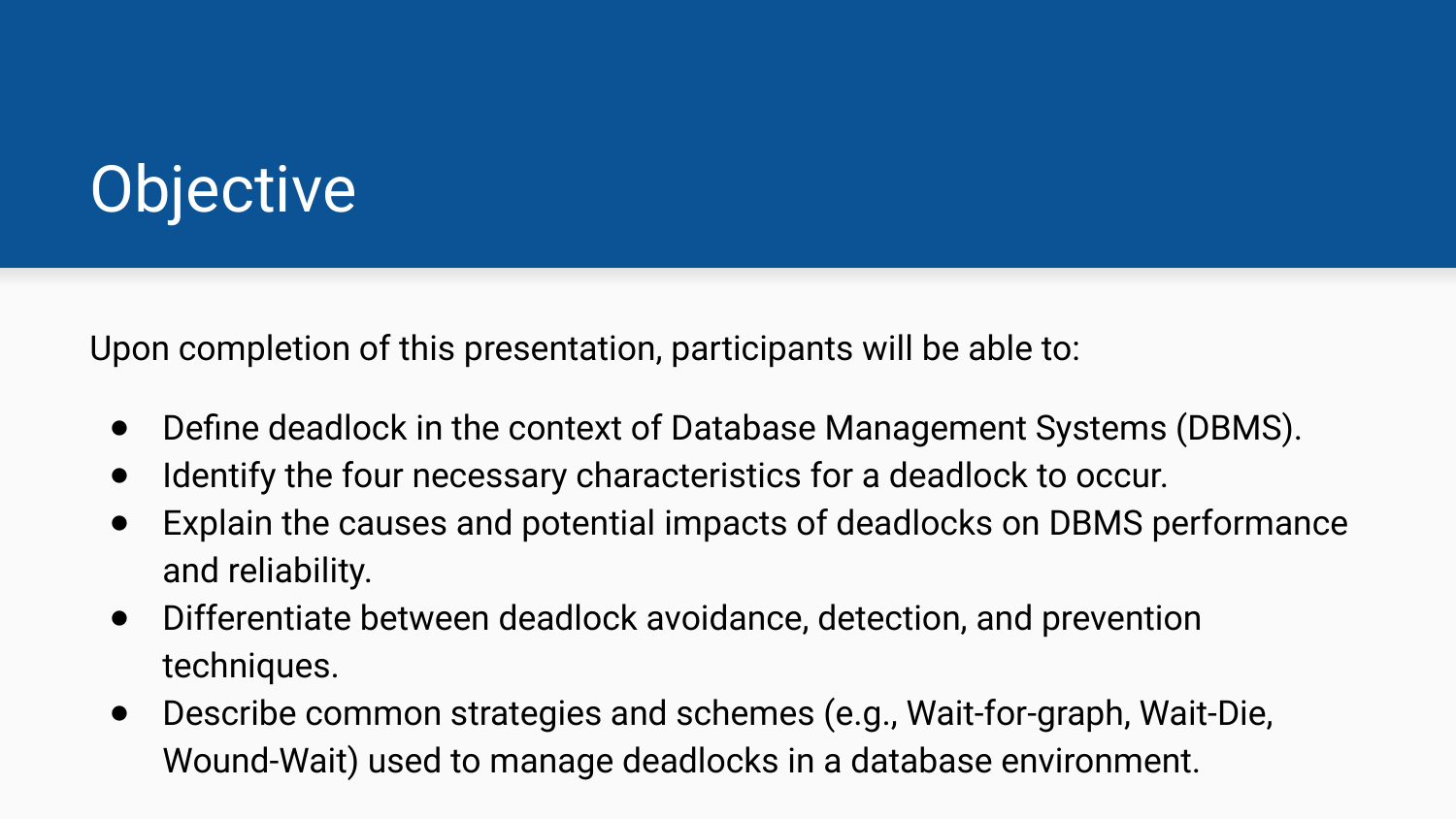

# Objective
Upon completion of this presentation, participants will be able to:
Define deadlock in the context of Database Management Systems (DBMS).
Identify the four necessary characteristics for a deadlock to occur.
Explain the causes and potential impacts of deadlocks on DBMS performance and reliability.
Differentiate between deadlock avoidance, detection, and prevention techniques.
Describe common strategies and schemes (e.g., Wait-for-graph, Wait-Die, Wound-Wait) used to manage deadlocks in a database environment.